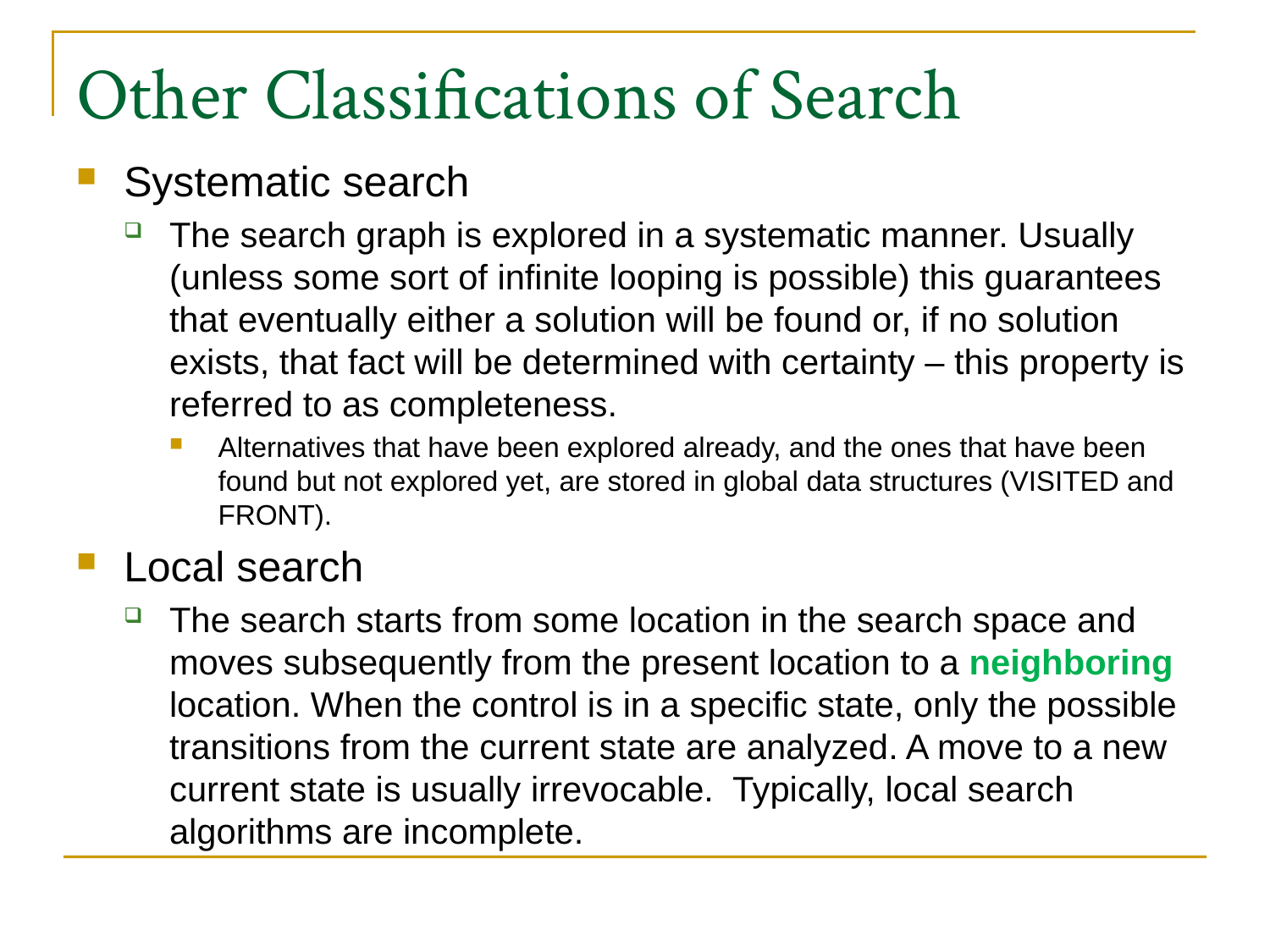

# Other Classifications of Search
Systematic search
The search graph is explored in a systematic manner. Usually (unless some sort of infinite looping is possible) this guarantees that eventually either a solution will be found or, if no solution exists, that fact will be determined with certainty – this property is referred to as completeness.
Alternatives that have been explored already, and the ones that have been found but not explored yet, are stored in global data structures (VISITED and FRONT).
Local search
The search starts from some location in the search space and moves subsequently from the present location to a neighboring location. When the control is in a specific state, only the possible transitions from the current state are analyzed. A move to a new current state is usually irrevocable.  Typically, local search algorithms are incomplete.